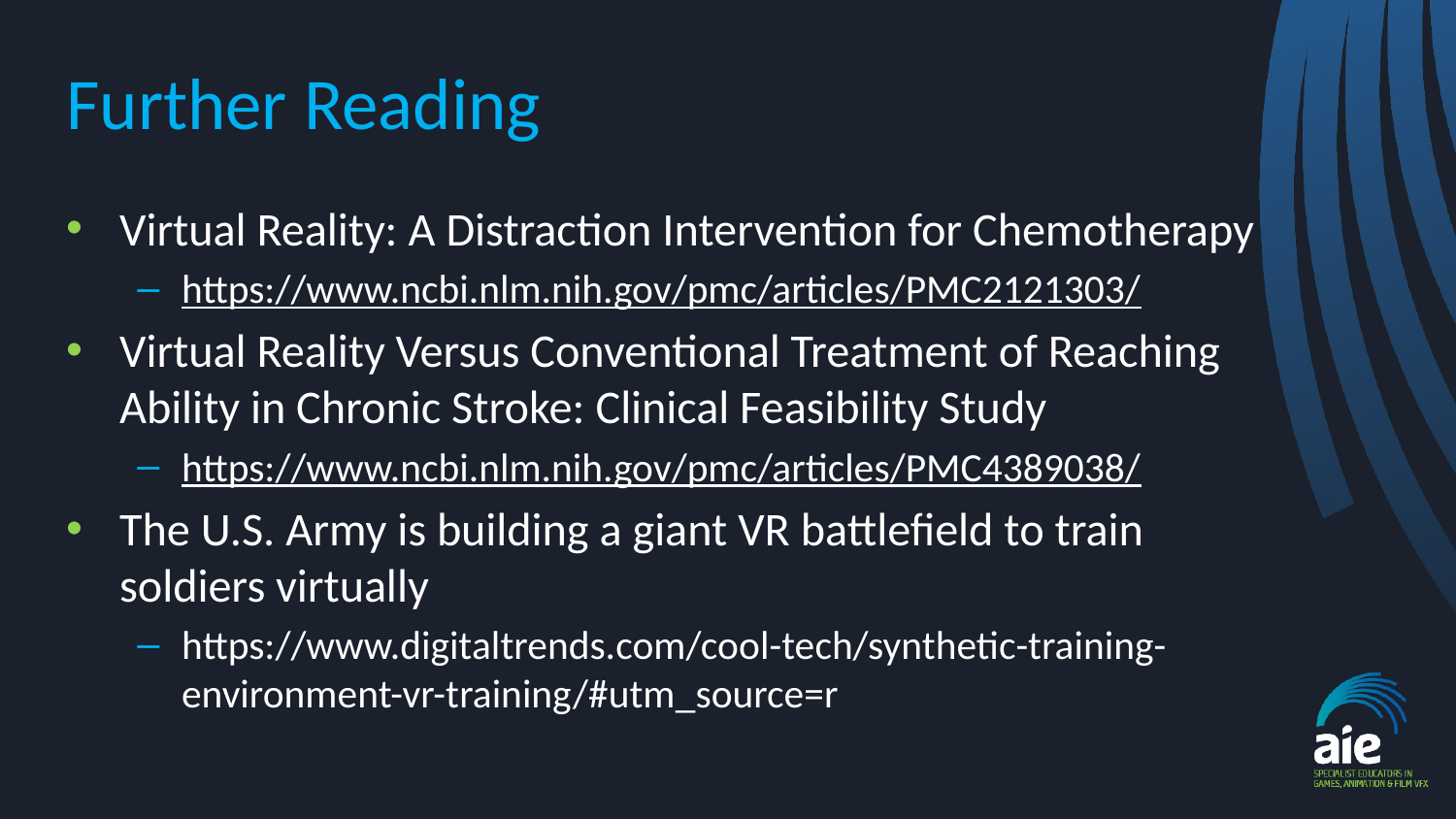

# Further Reading
Virtual Reality: A Distraction Intervention for Chemotherapy
https://www.ncbi.nlm.nih.gov/pmc/articles/PMC2121303/
Virtual Reality Versus Conventional Treatment of Reaching Ability in Chronic Stroke: Clinical Feasibility Study
https://www.ncbi.nlm.nih.gov/pmc/articles/PMC4389038/
The U.S. Army is building a giant VR battlefield to train soldiers virtually
https://www.digitaltrends.com/cool-tech/synthetic-training-environment-vr-training/#utm_source=r